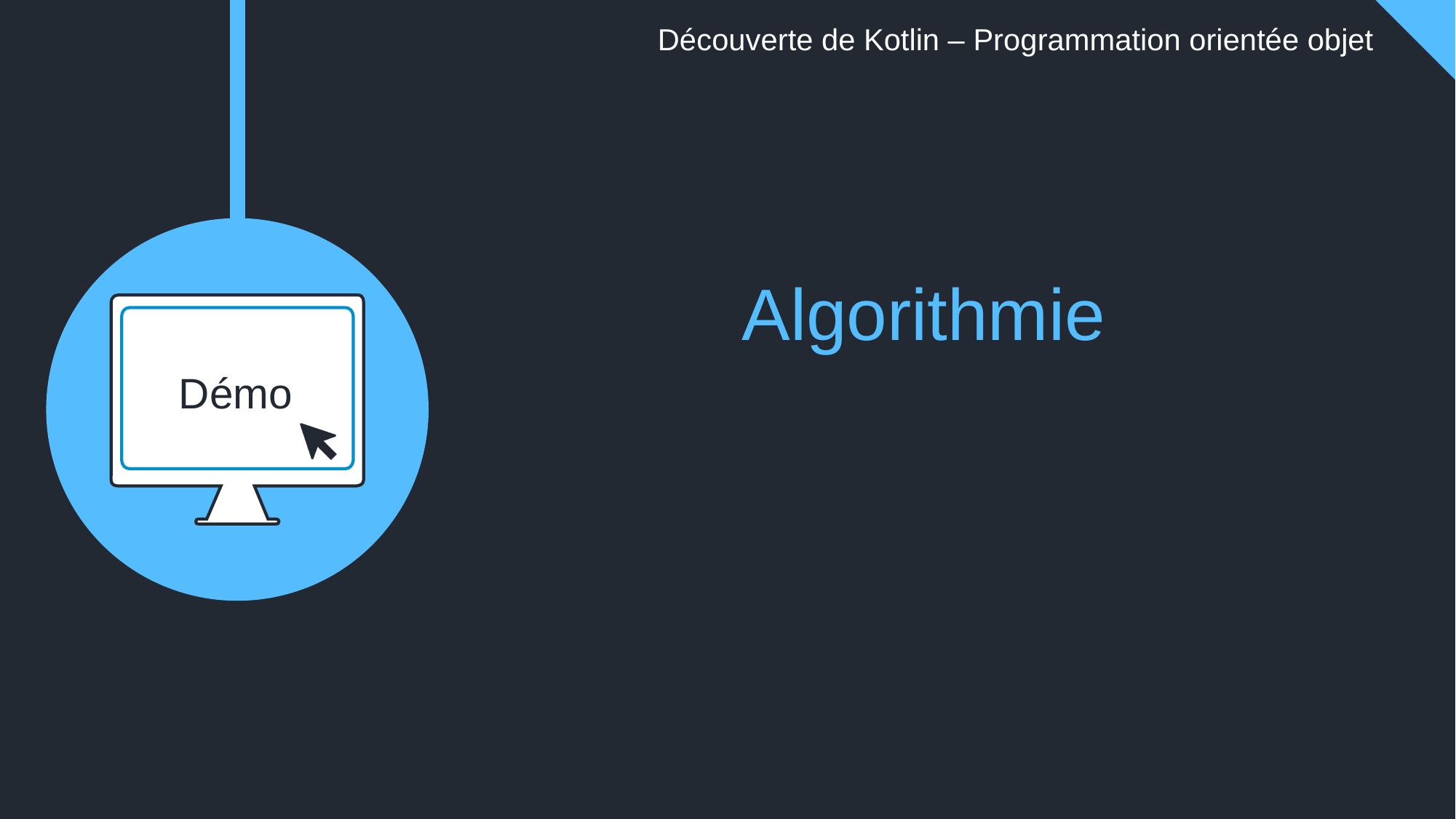

# Découverte de Kotlin – Programmation orientée objet
Algorithmie